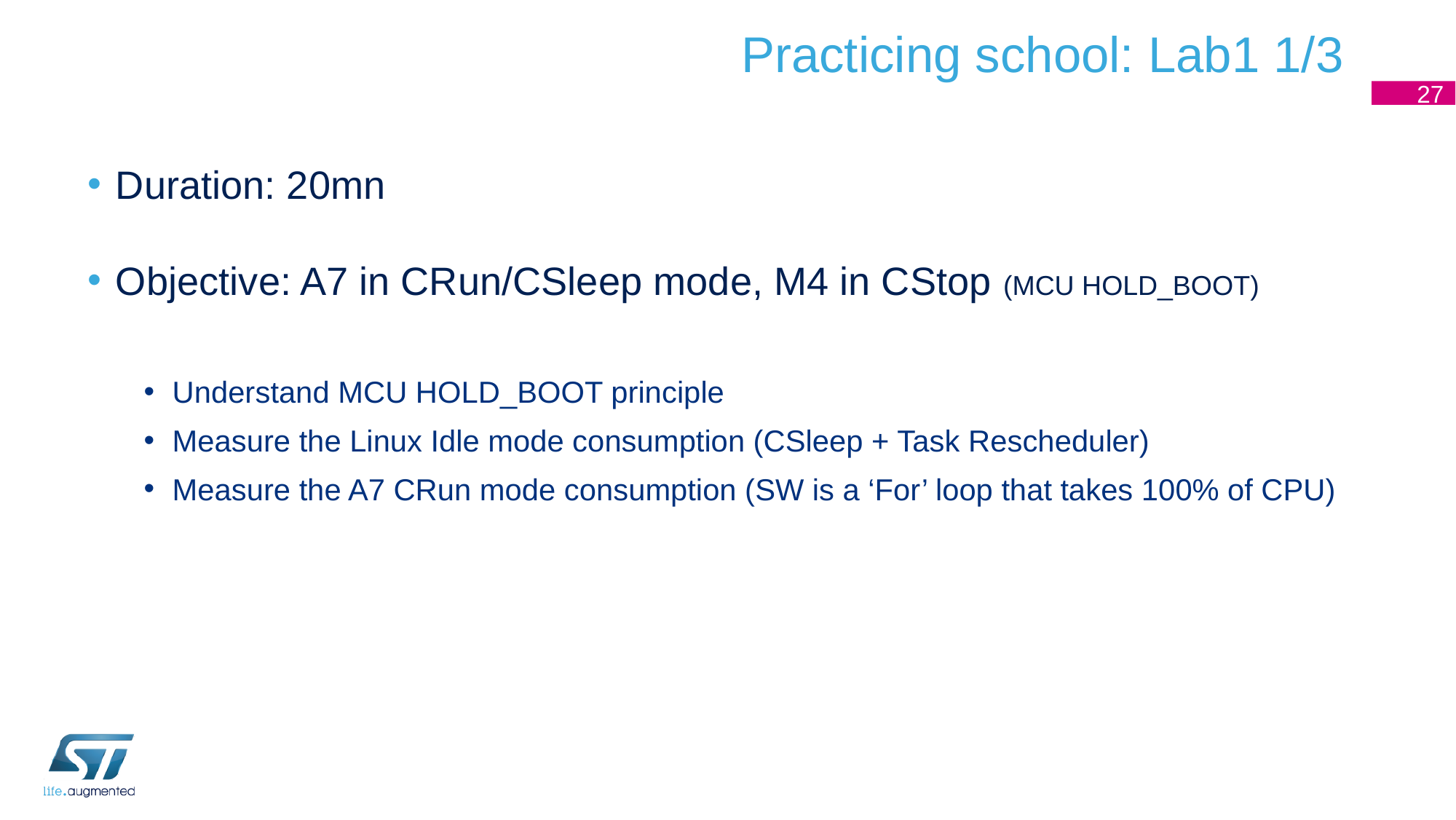

# Practicing school: Lab1 1/3
27
Duration: 20mn
Objective: A7 in CRun/CSleep mode, M4 in CStop (MCU HOLD_BOOT)

Understand MCU HOLD_BOOT principle
Measure the Linux Idle mode consumption (CSleep + Task Rescheduler)
Measure the A7 CRun mode consumption (SW is a ‘For’ loop that takes 100% of CPU)